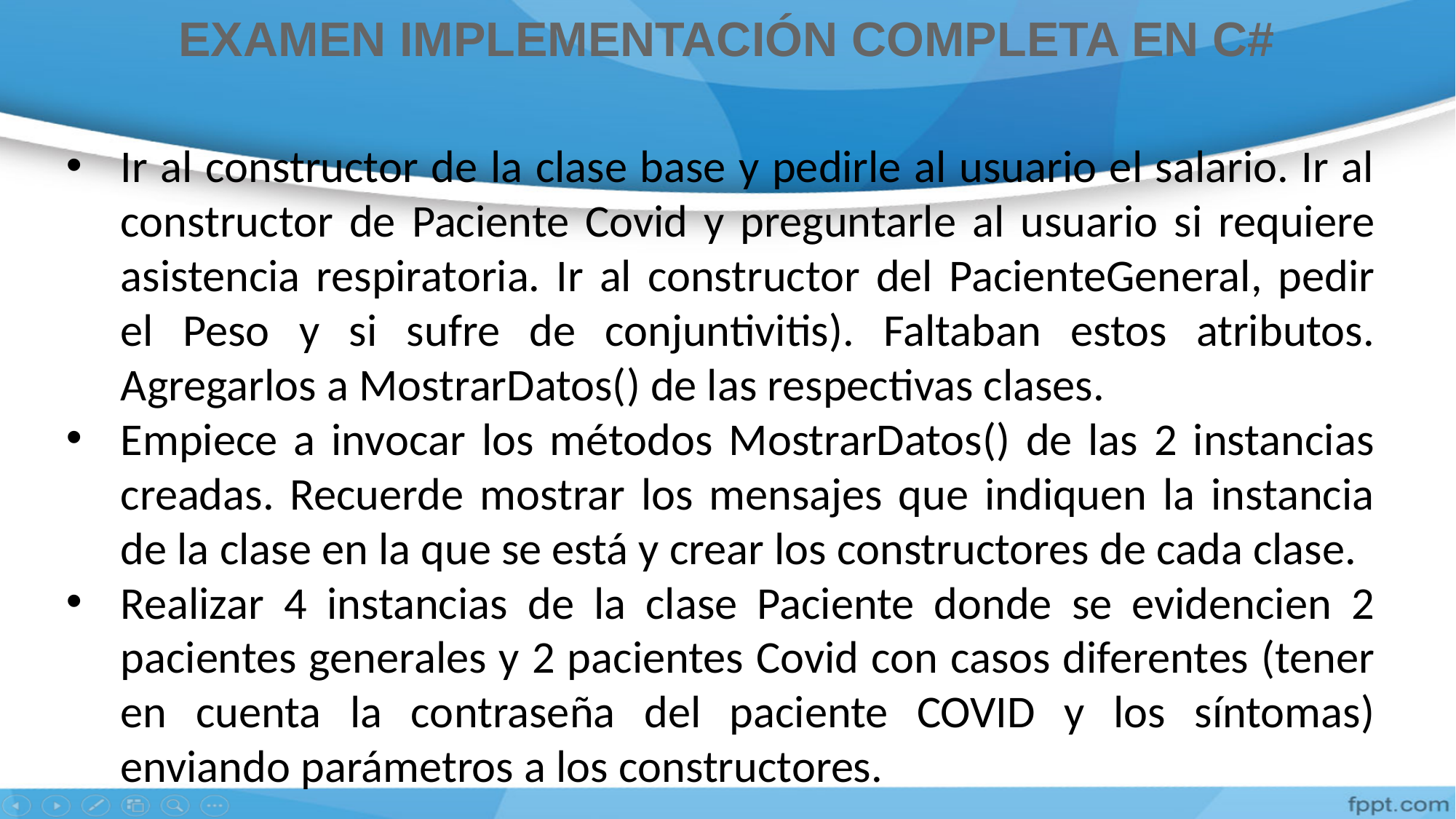

EXAMEN IMPLEMENTACIÓN COMPLETA EN C#
Ir al constructor de la clase base y pedirle al usuario el salario. Ir al constructor de Paciente Covid y preguntarle al usuario si requiere asistencia respiratoria. Ir al constructor del PacienteGeneral, pedir el Peso y si sufre de conjuntivitis). Faltaban estos atributos. Agregarlos a MostrarDatos() de las respectivas clases.
Empiece a invocar los métodos MostrarDatos() de las 2 instancias creadas. Recuerde mostrar los mensajes que indiquen la instancia de la clase en la que se está y crear los constructores de cada clase.
Realizar 4 instancias de la clase Paciente donde se evidencien 2 pacientes generales y 2 pacientes Covid con casos diferentes (tener en cuenta la contraseña del paciente COVID y los síntomas) enviando parámetros a los constructores.